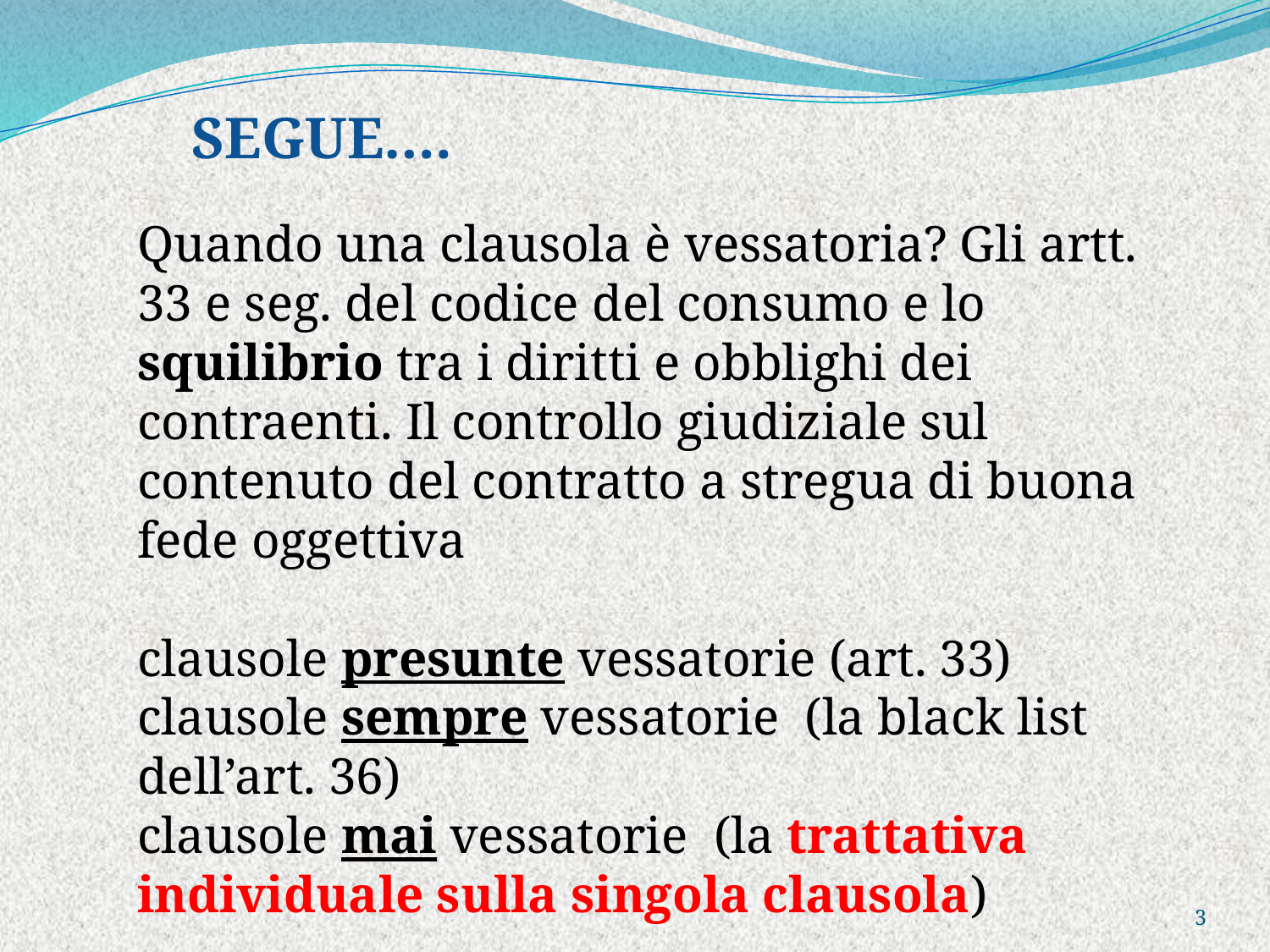

SEGUE….
Quando una clausola è vessatoria? Gli artt. 33 e seg. del codice del consumo e lo squilibrio tra i diritti e obblighi dei contraenti. Il controllo giudiziale sul contenuto del contratto a stregua di buona fede oggettiva

clausole presunte vessatorie (art. 33)
clausole sempre vessatorie  (la black list dell’art. 36)
clausole mai vessatorie  (la trattativa individuale sulla singola clausola)
3